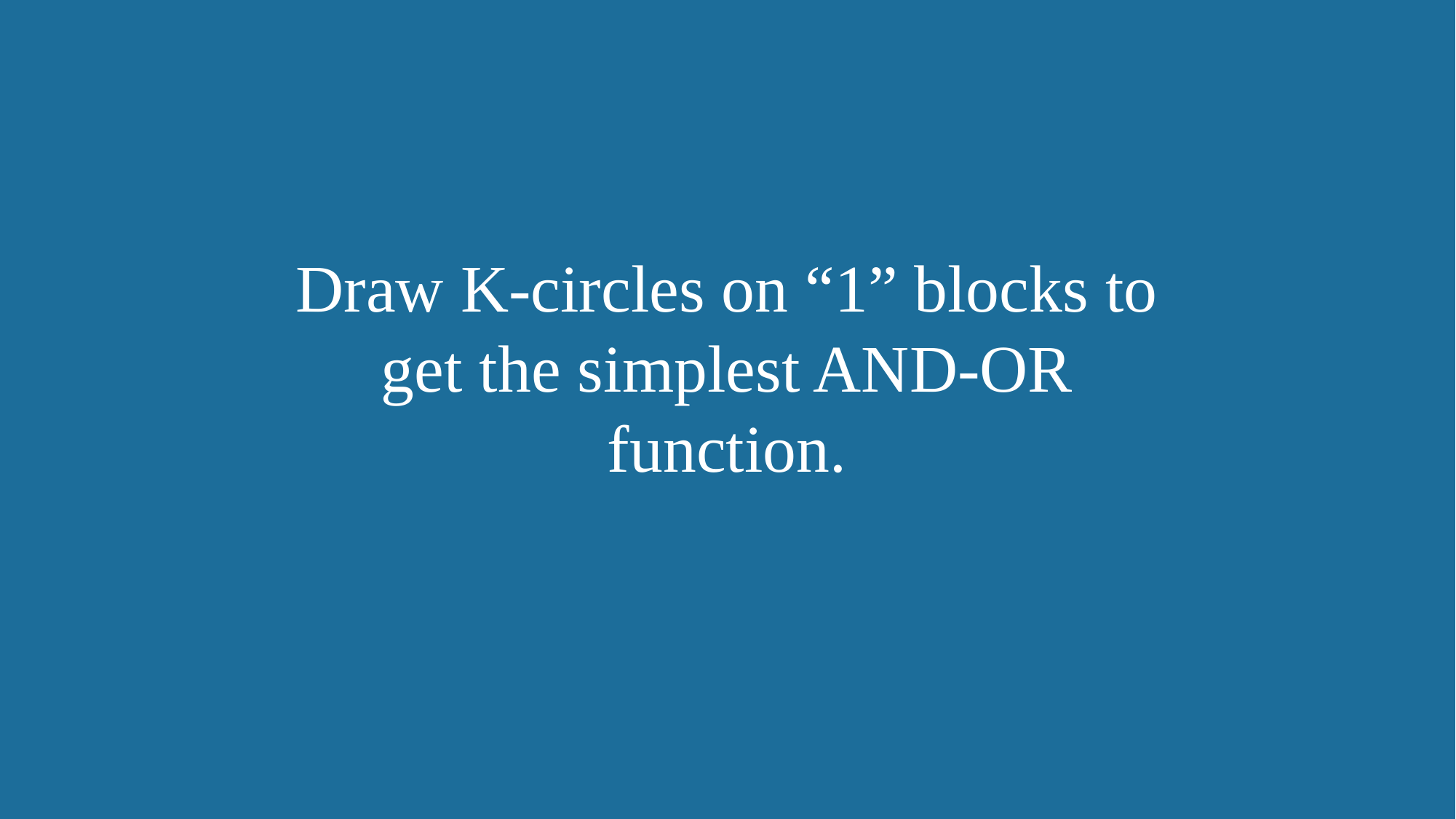

# Draw K-circles on “1” blocks to get the simplest AND-OR function.